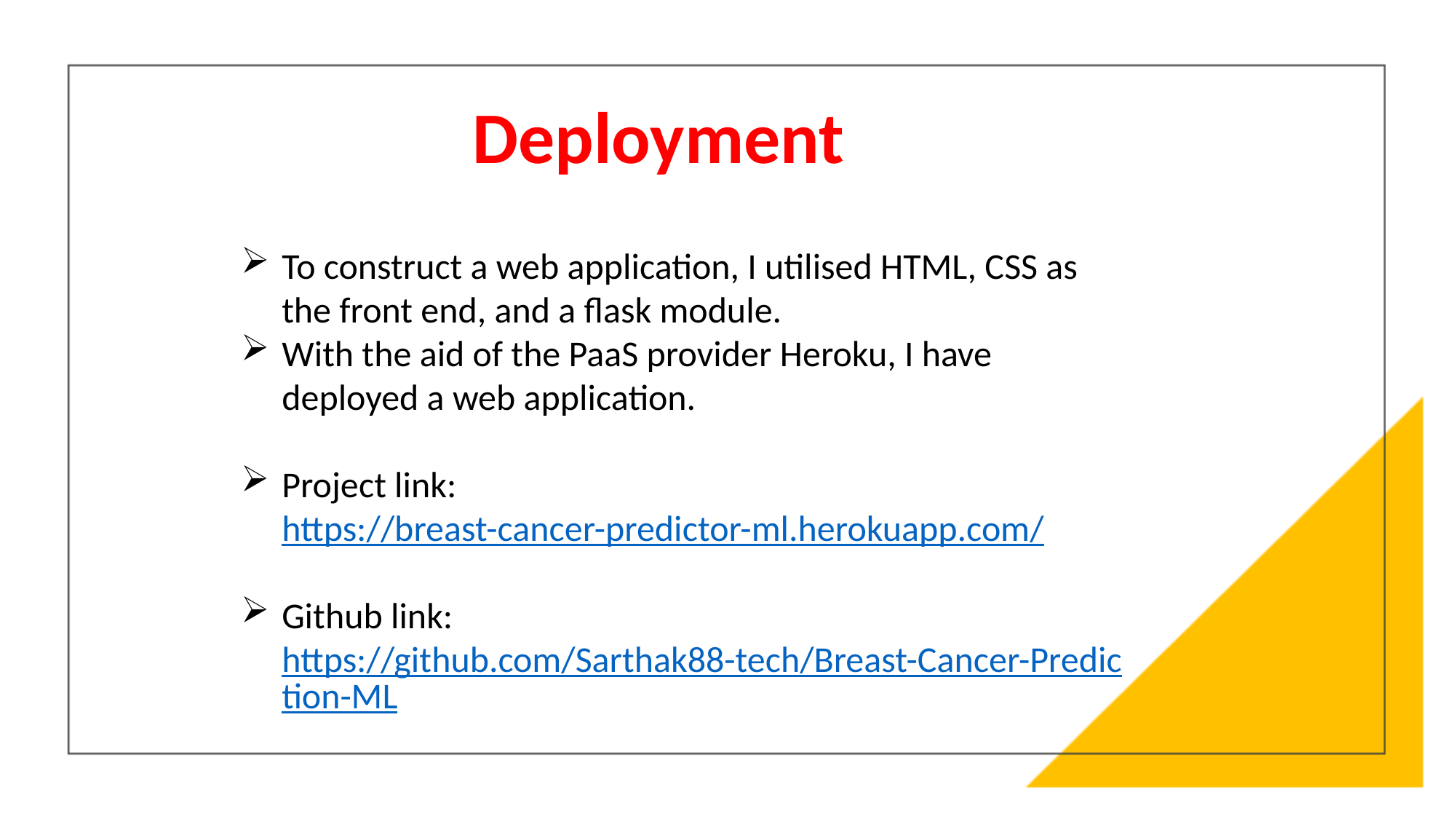

Deployment
To construct a web application, I utilised HTML, CSS as the front end, and a flask module.
With the aid of the PaaS provider Heroku, I have deployed a web application.

Project link: https://breast-cancer-predictor-ml.herokuapp.com/

Github link: https://github.com/Sarthak88-tech/Breast-Cancer-Prediction-ML